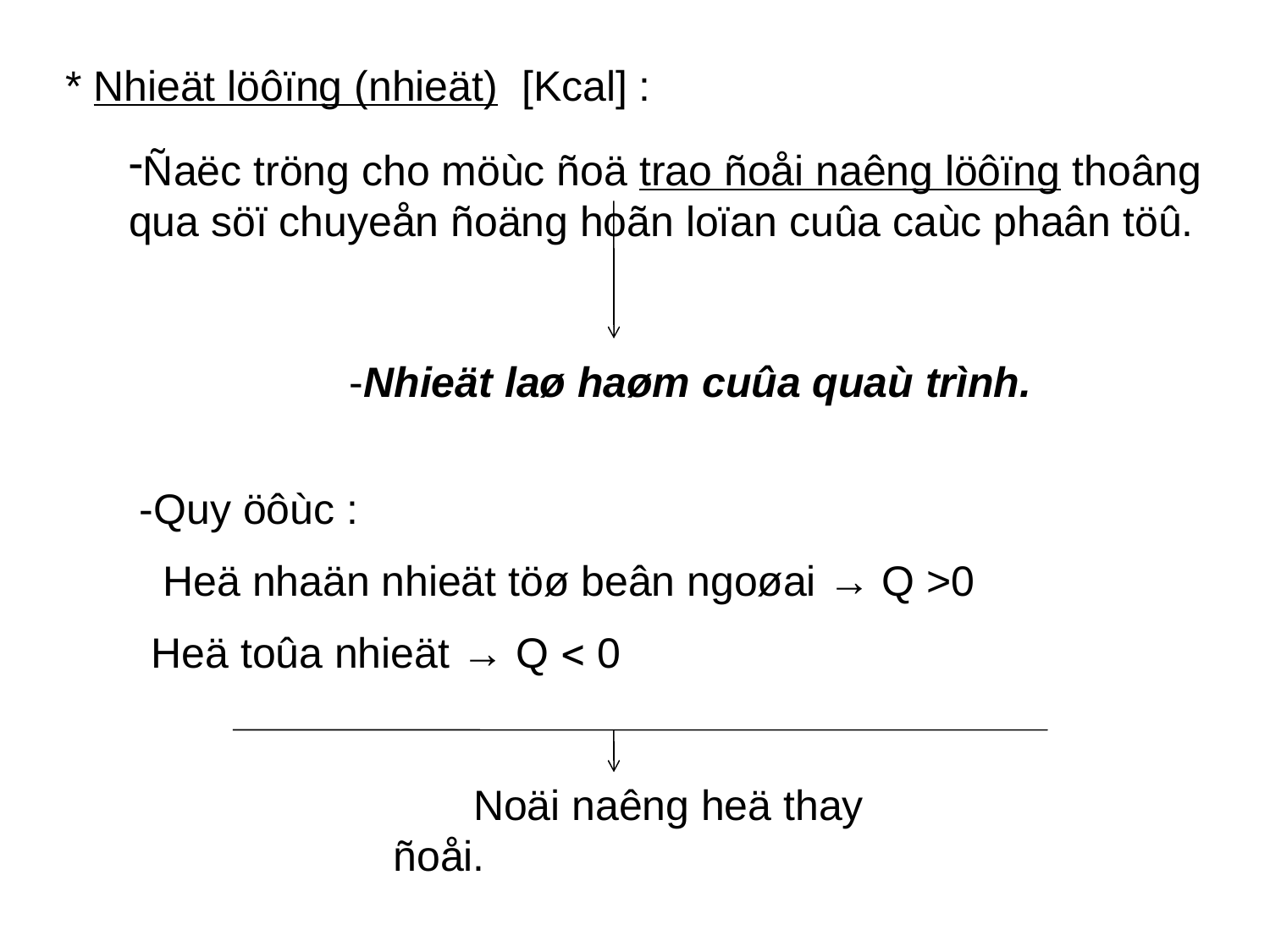

* Nhieät löôïng (nhieät)  [Kcal] :
Ñaëc tröng cho möùc ñoä trao ñoåi naêng löôïng thoâng qua söï chuyeån ñoäng hoãn loïan cuûa caùc phaân töû.

                          -Nhieät laø haøm cuûa quaù trình.
-Quy öôùc :
  Heä nhaän nhieät töø beân ngoøai → Q >0
 Heä toûa nhieät → Q < 0

         Noäi naêng heä thay ñoåi.